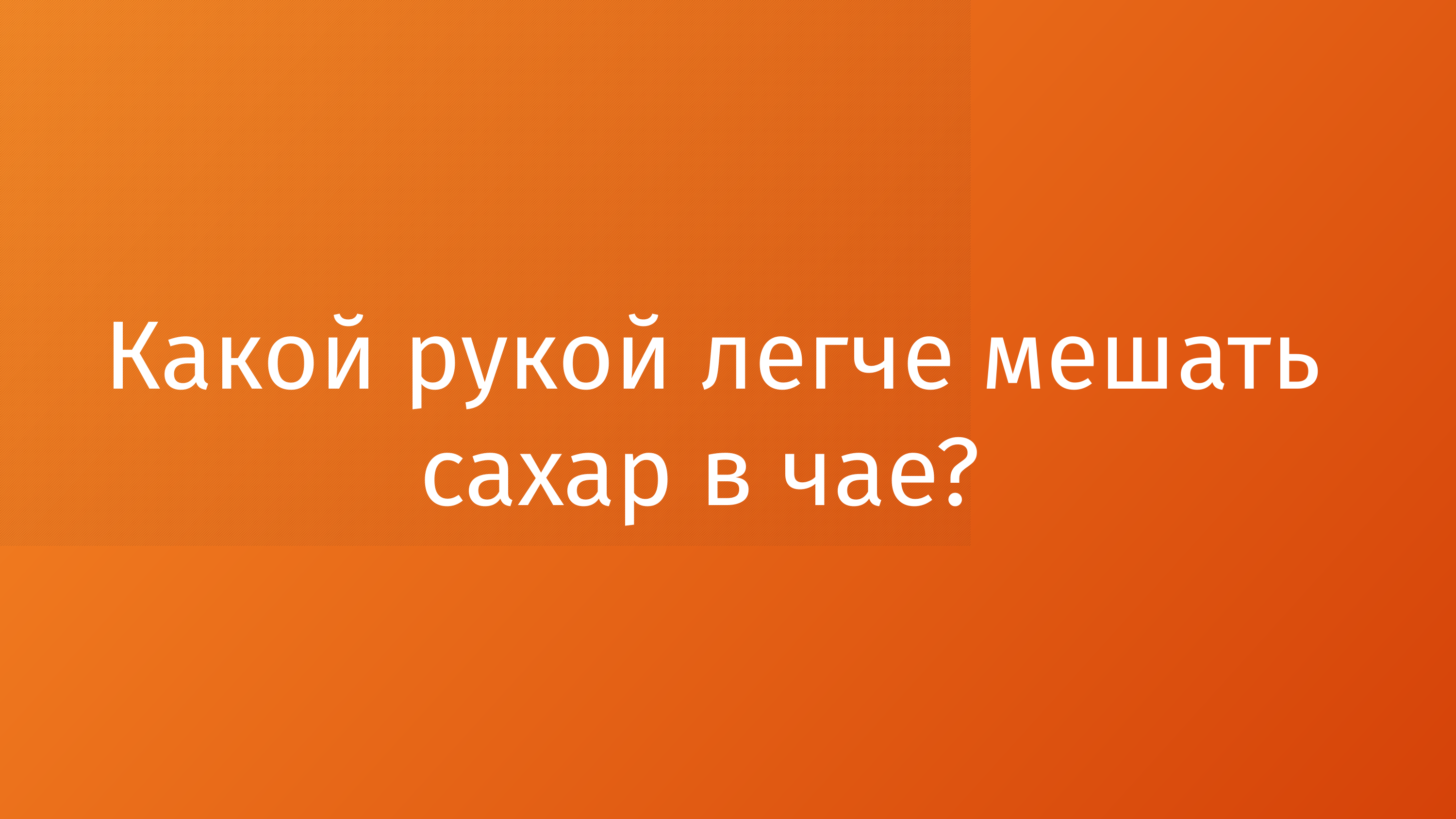

# Какой рукой легче мешать сахар в чае?